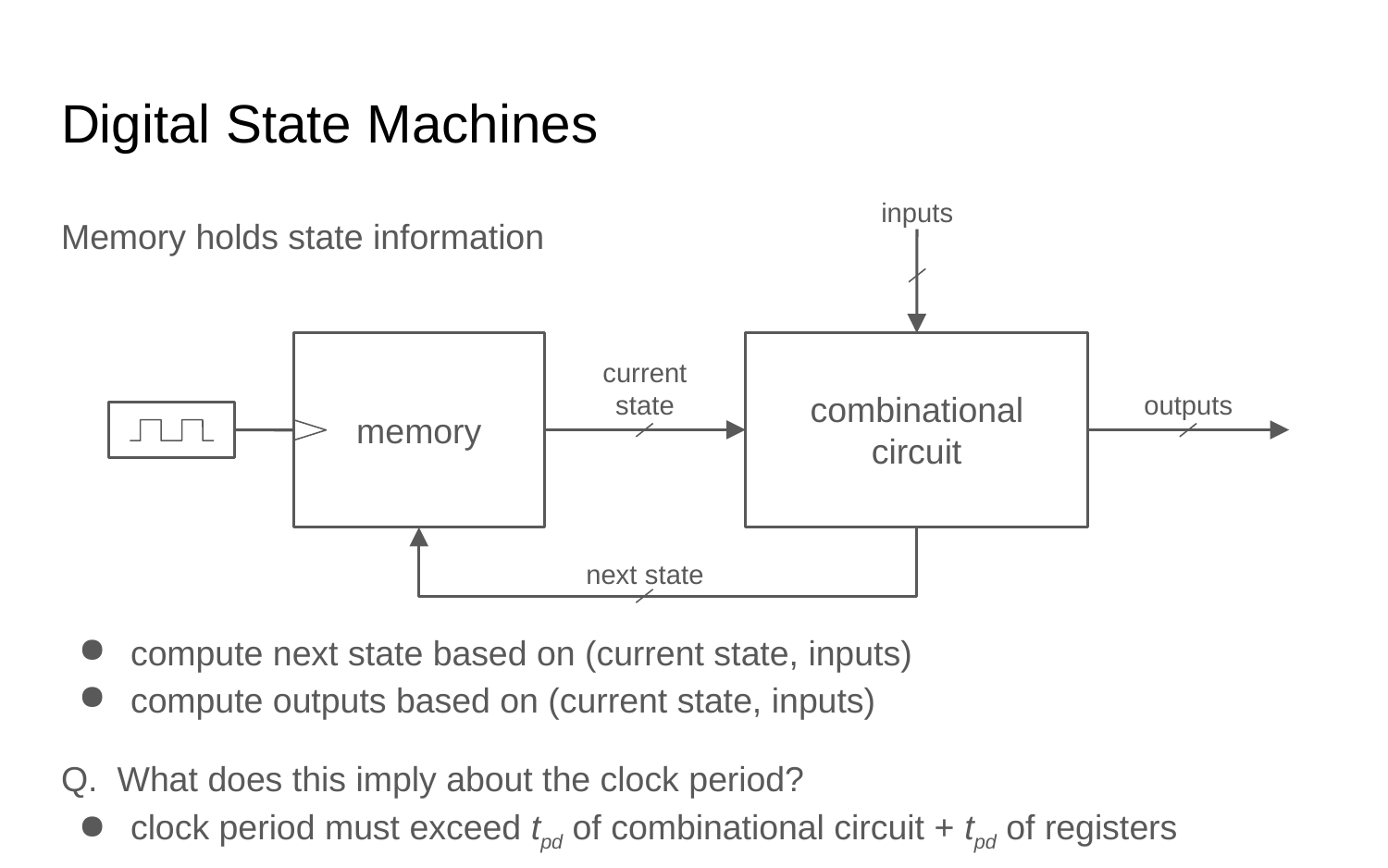

# Digital State Machines
inputs
Memory holds state information
memory
combinational
circuit
current
state

outputs

next state
compute next state based on (current state, inputs)
compute outputs based on (current state, inputs)
Q.  What does this imply about the clock period?
clock period must exceed tpd of combinational circuit + tpd of registers